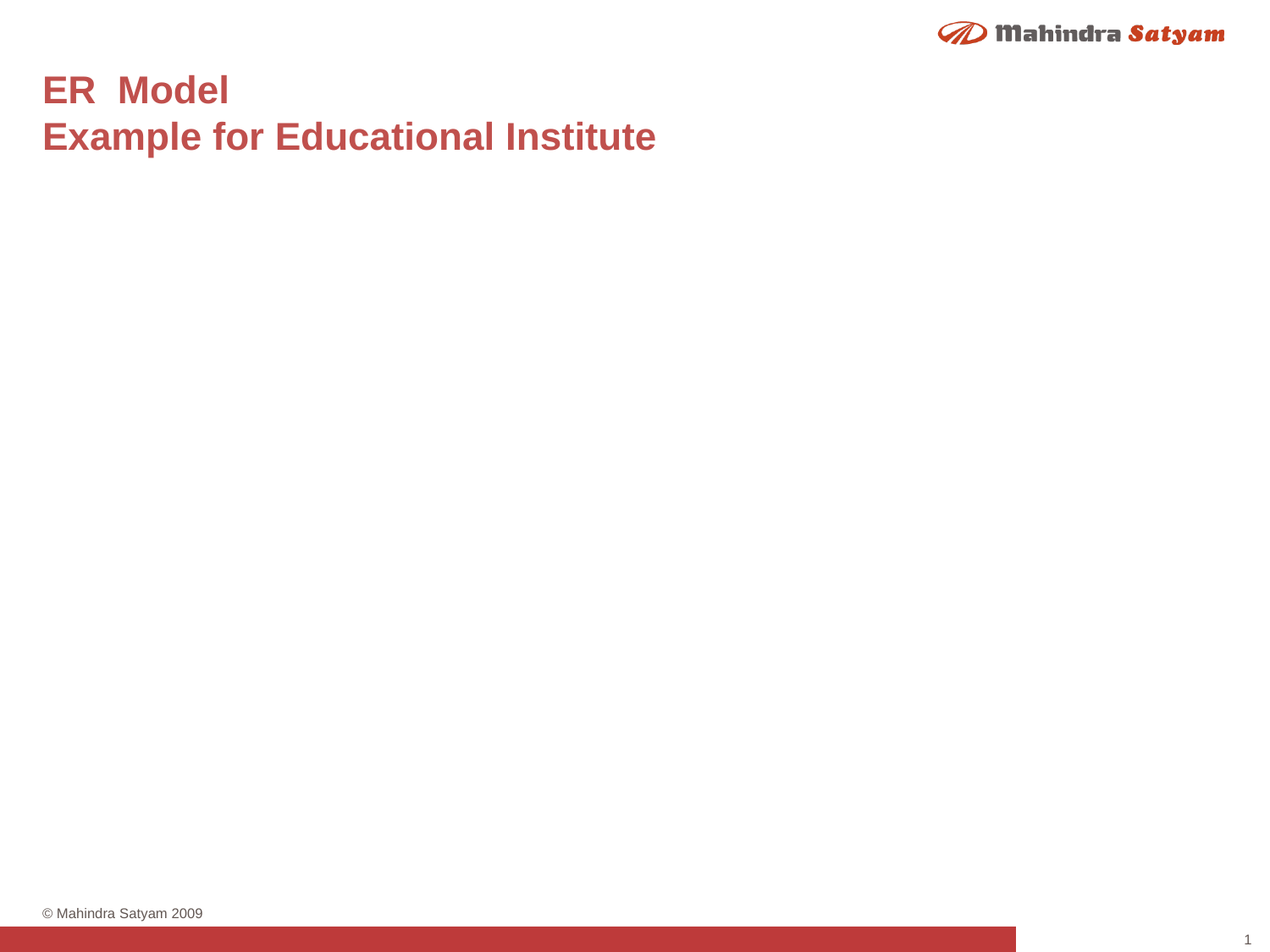

# ER  Model Example for Educational Institute